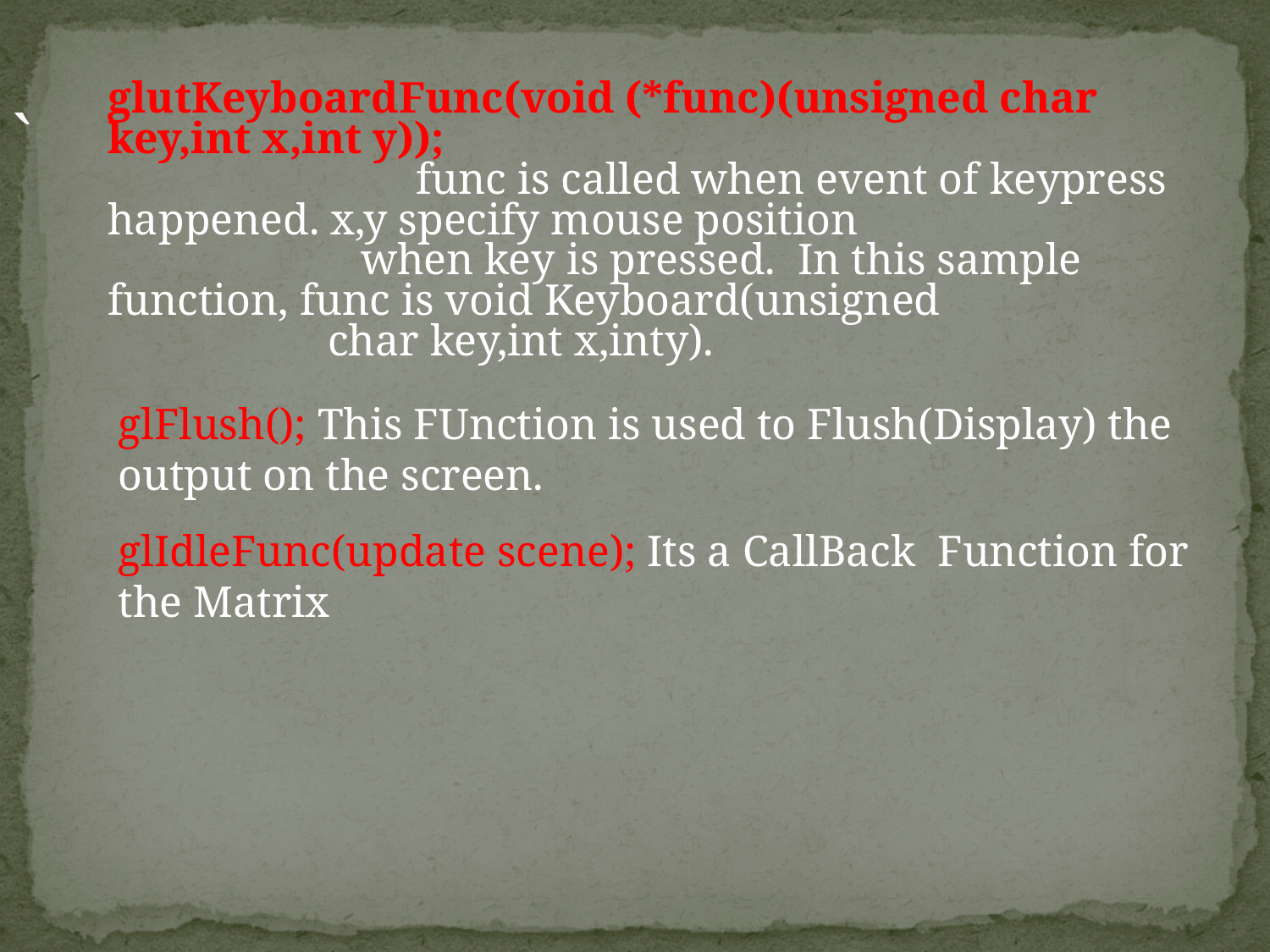

`
glutKeyboardFunc(void (*func)(unsigned char key,int x,int y));
                            func is called when event of keypress happened. x,y specify mouse position
                       when key is pressed.  In this sample function, func is void Keyboard(unsigned
                    char key,int x,inty).
glFlush(); This FUnction is used to Flush(Display) the output on the screen.
glIdleFunc(update scene); Its a CallBack  Function for the Matrix